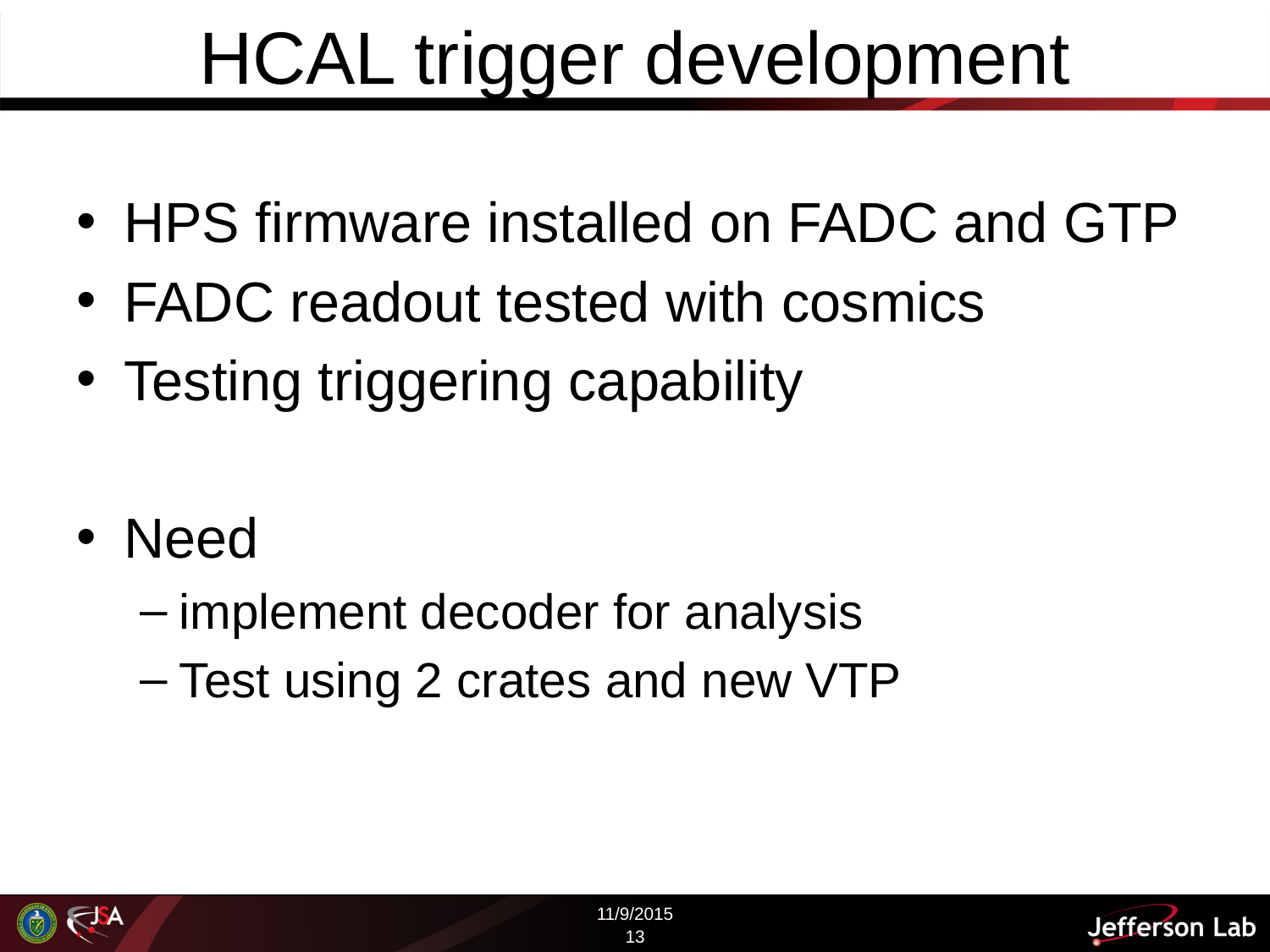

# HCAL trigger development
HPS firmware installed on FADC and GTP
FADC readout tested with cosmics
Testing triggering capability

Need
implement decoder for analysis
Test using 2 crates and new VTP

11/9/2015
13